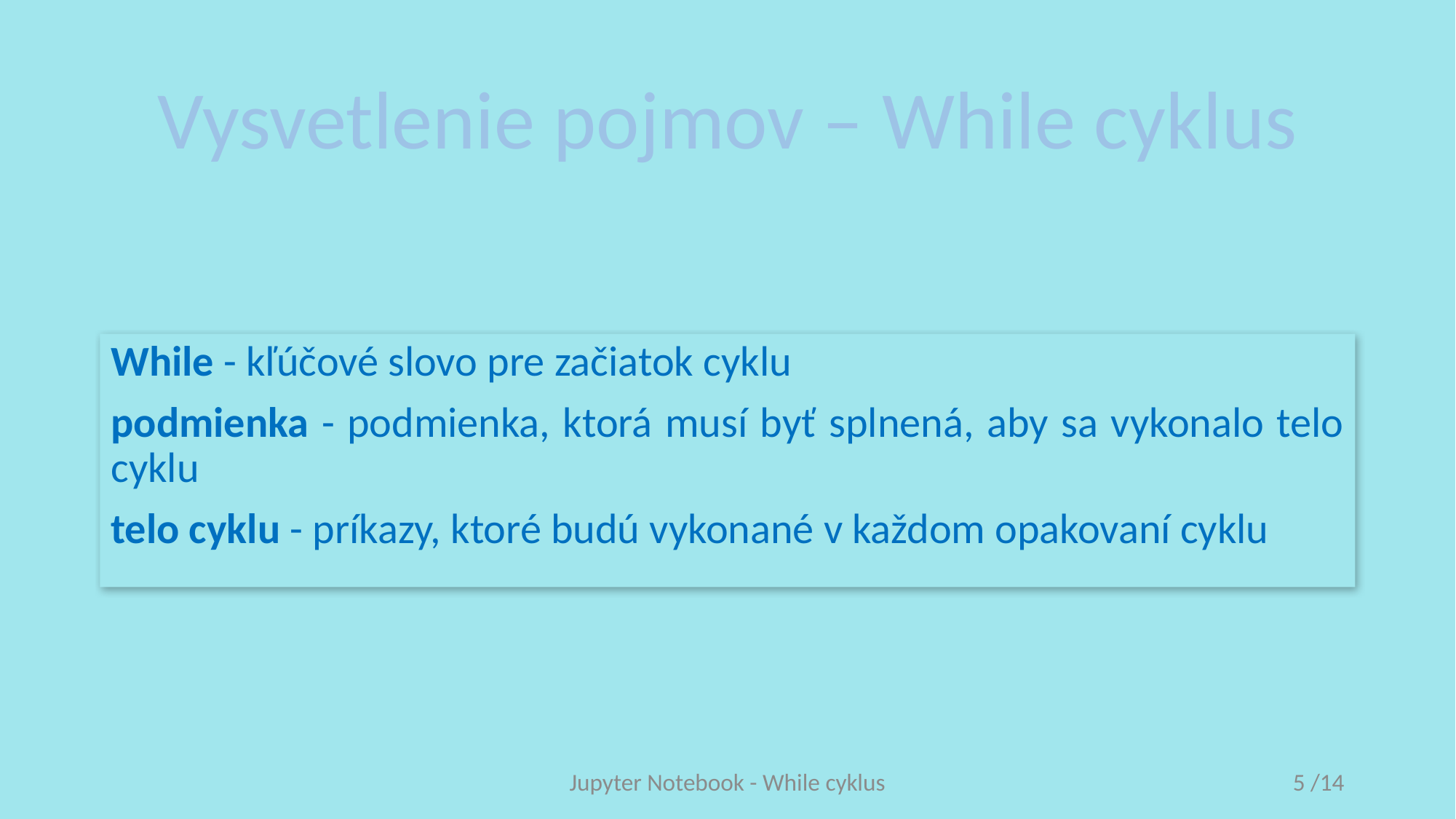

# Vysvetlenie pojmov – While cyklus
While - kľúčové slovo pre začiatok cyklu
podmienka - podmienka, ktorá musí byť splnená, aby sa vykonalo telo cyklu
telo cyklu - príkazy, ktoré budú vykonané v každom opakovaní cyklu
Jupyter Notebook - While cyklus
5 /14